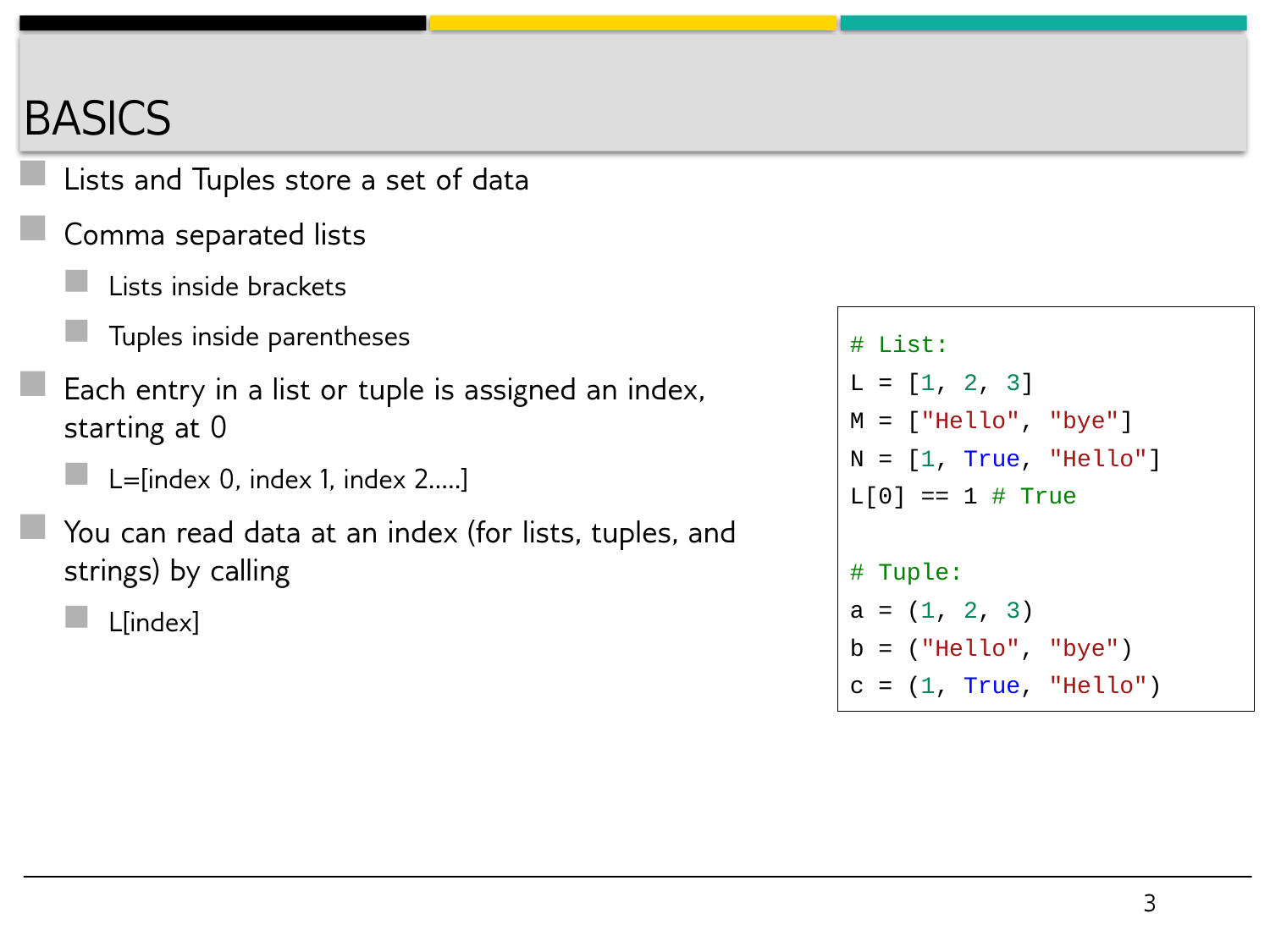

# Basics
Lists and Tuples store a set of data
Comma separated lists
Lists inside brackets
Tuples inside parentheses
Each entry in a list or tuple is assigned an index, starting at 0
L=[index 0, index 1, index 2…..]
You can read data at an index (for lists, tuples, and strings) by calling
L[index]
# List:
L = [1, 2, 3]
M = ["Hello", "bye"]
N = [1, True, "Hello"]
L[0] == 1 # True

# Tuple:
a = (1, 2, 3)
b = ("Hello", "bye")
c = (1, True, "Hello")
Lists can also be created by using L = [n]*x (creates a list of n x times) → avoid when working with 2d (nested) lists due to some memory referencing nuances
3